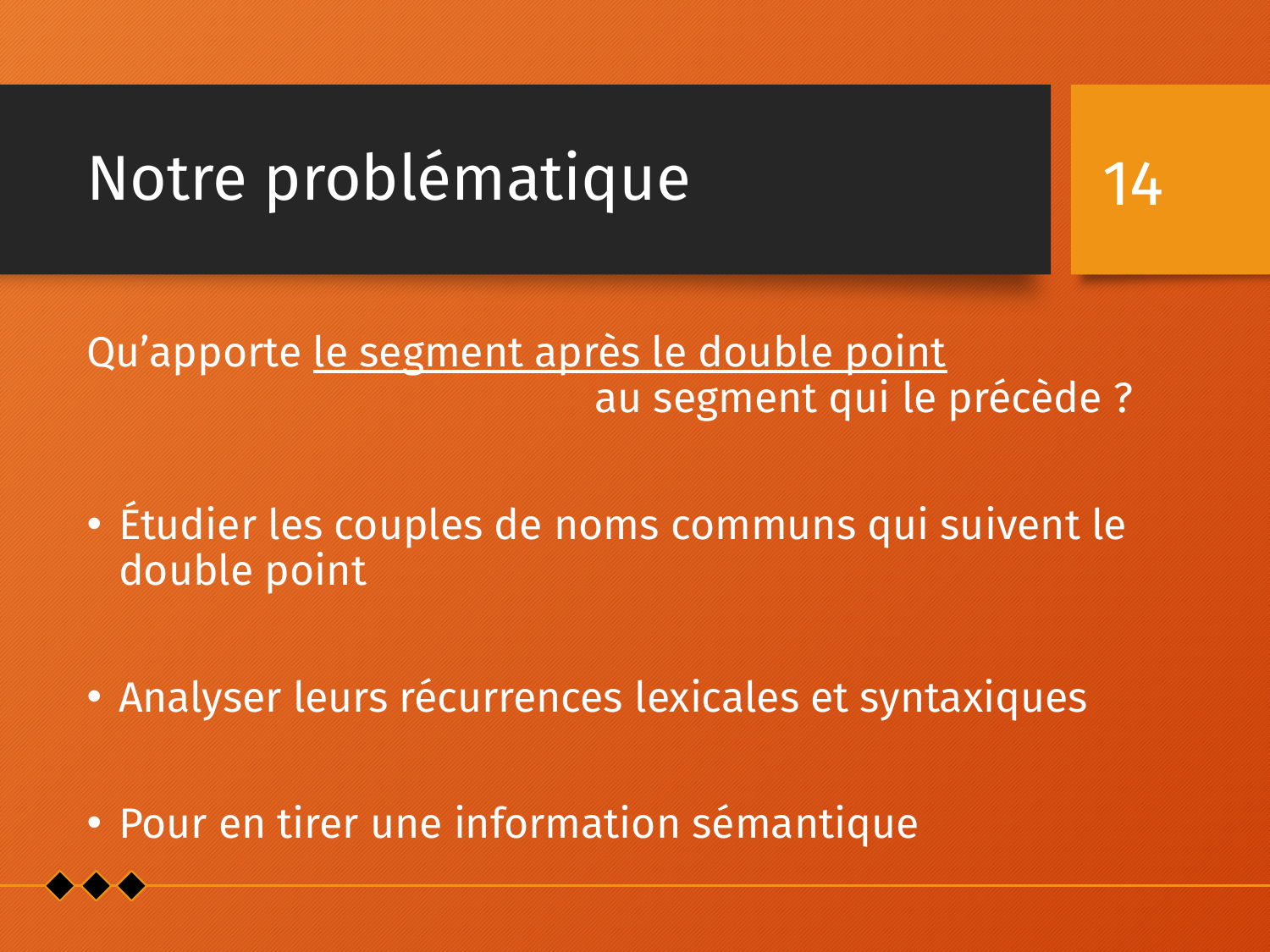

# Notre problématique
14
Qu’apporte le segment après le double point
				au segment qui le précède ?

Étudier les couples de noms communs qui suivent le double point

Analyser leurs récurrences lexicales et syntaxiques

Pour en tirer une information sémantique